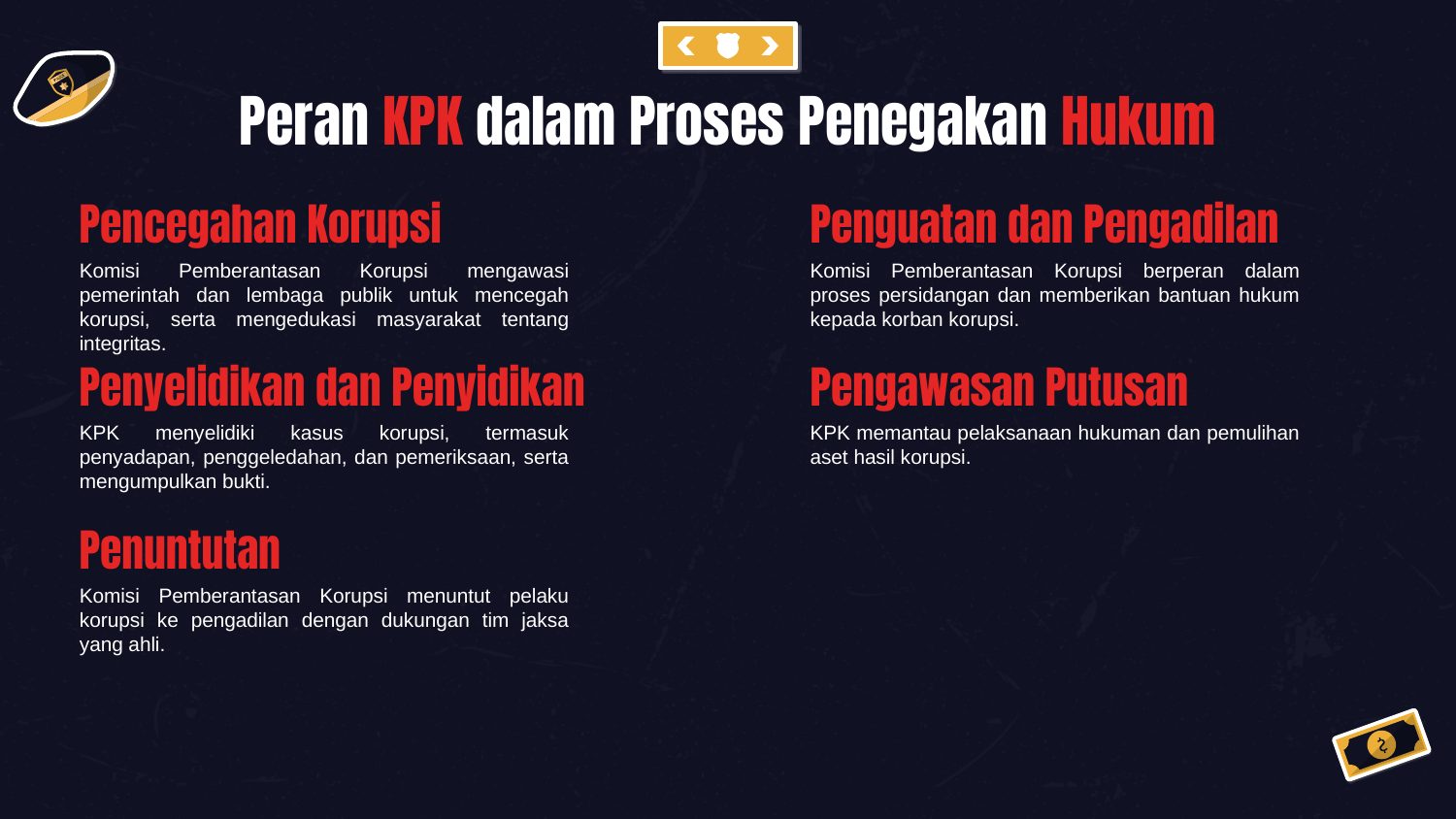

# Peran KPK dalam Proses Penegakan Hukum
Pencegahan Korupsi
Penguatan dan Pengadilan
Komisi Pemberantasan Korupsi berperan dalam proses persidangan dan memberikan bantuan hukum kepada korban korupsi.
Komisi Pemberantasan Korupsi mengawasi pemerintah dan lembaga publik untuk mencegah korupsi, serta mengedukasi masyarakat tentang integritas.

Penyelidikan dan Penyidikan
Pengawasan Putusan
KPK menyelidiki kasus korupsi, termasuk penyadapan, penggeledahan, dan pemeriksaan, serta mengumpulkan bukti.
KPK memantau pelaksanaan hukuman dan pemulihan aset hasil korupsi.
Penuntutan
Komisi Pemberantasan Korupsi menuntut pelaku korupsi ke pengadilan dengan dukungan tim jaksa yang ahli.